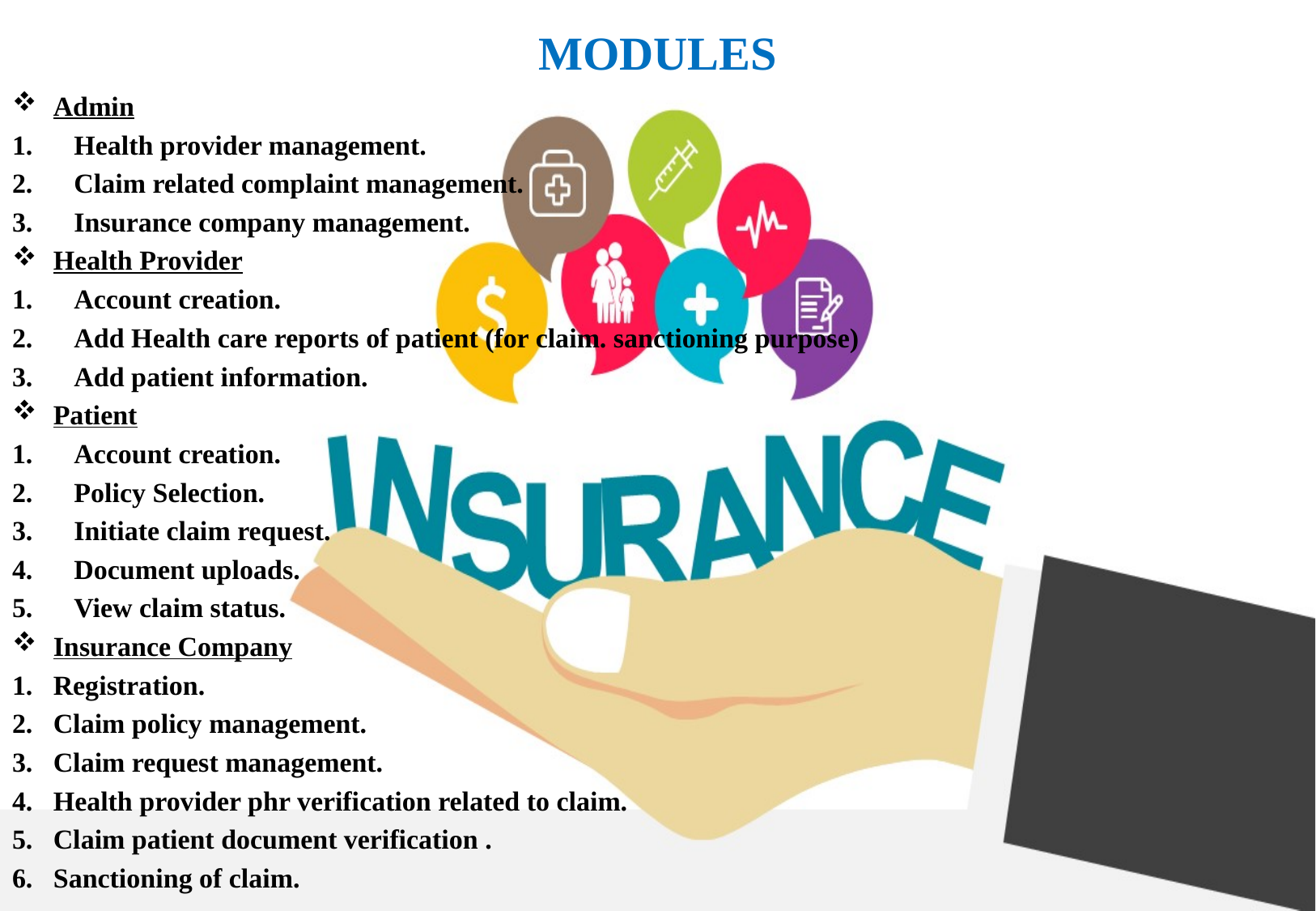

# MODULES
Admin
Health provider management.
Claim related complaint management.
Insurance company management.
Health Provider
Account creation.
Add Health care reports of patient (for claim. sanctioning purpose)
Add patient information.
Patient
Account creation.
Policy Selection.
Initiate claim request.
Document uploads.
View claim status.
Insurance Company
Registration.
Claim policy management.
Claim request management.
Health provider phr verification related to claim.
Claim patient document verification .
Sanctioning of claim.